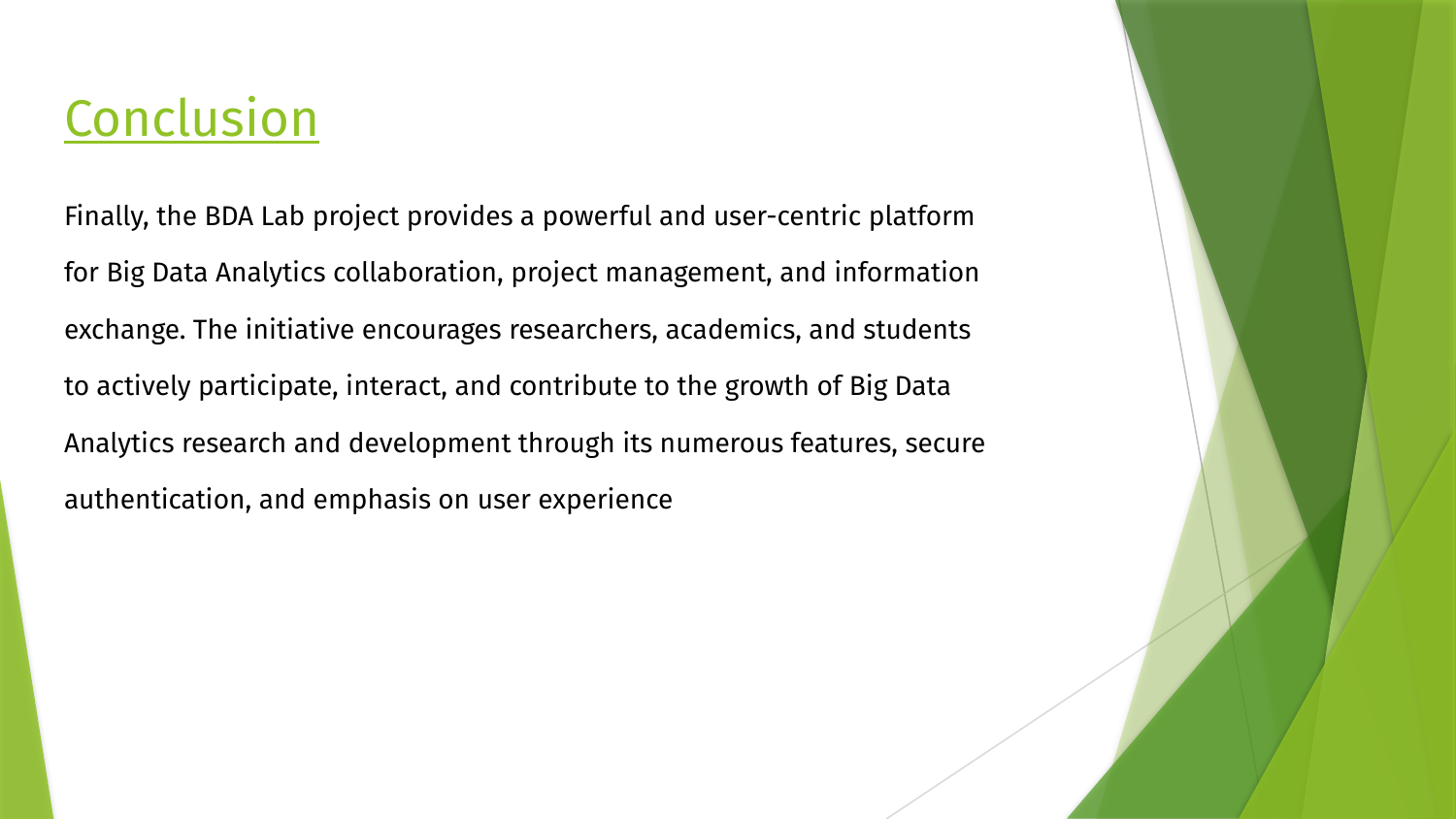

# Conclusion
Finally, the BDA Lab project provides a powerful and user-centric platform
for Big Data Analytics collaboration, project management, and information
exchange. The initiative encourages researchers, academics, and students
to actively participate, interact, and contribute to the growth of Big Data
Analytics research and development through its numerous features, secure
authentication, and emphasis on user experience